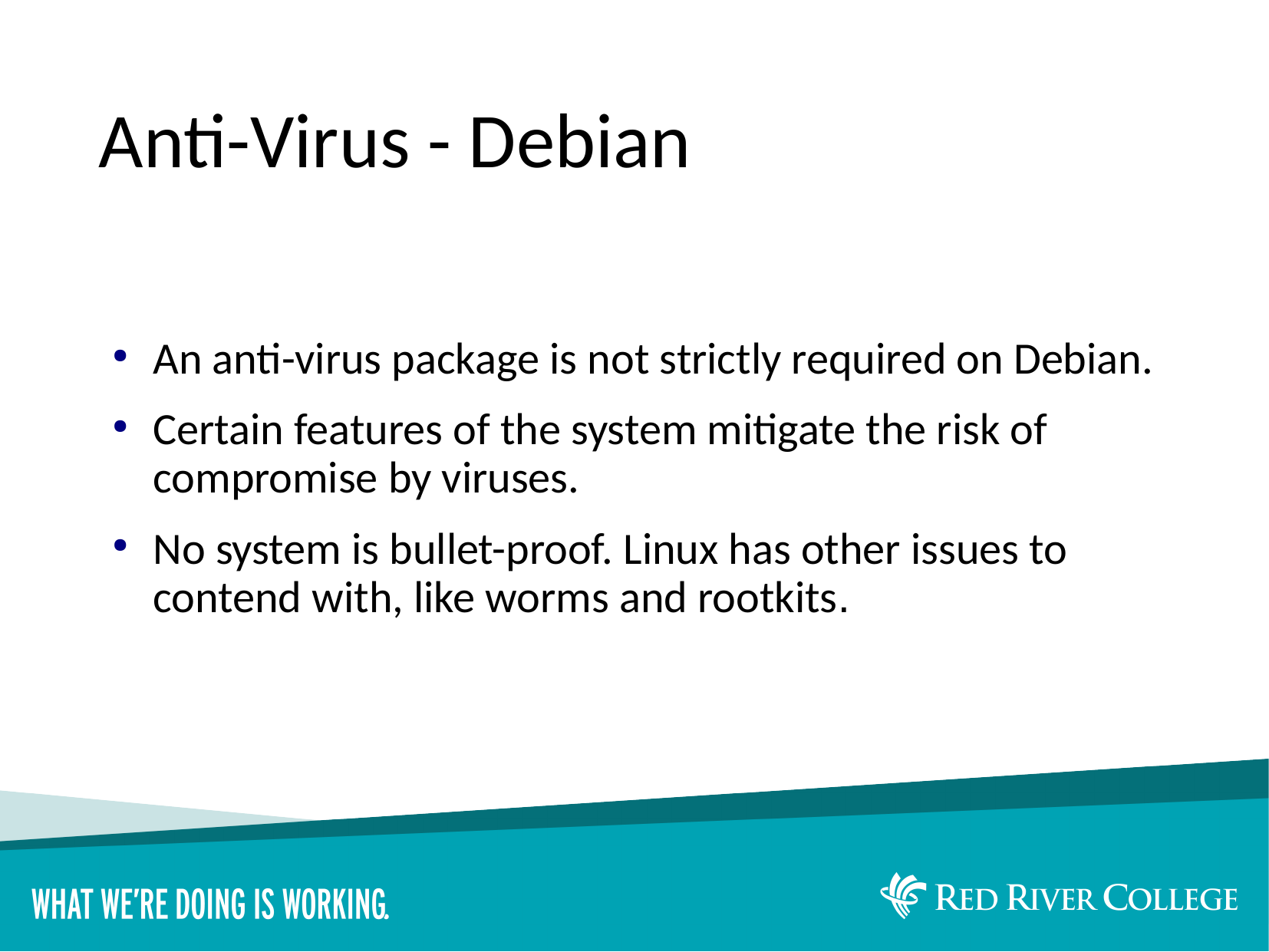

# Anti-Virus - Debian

An anti-virus package is not strictly required on Debian.
Certain features of the system mitigate the risk of compromise by viruses.
No system is bullet-proof. Linux has other issues to contend with, like worms and rootkits.